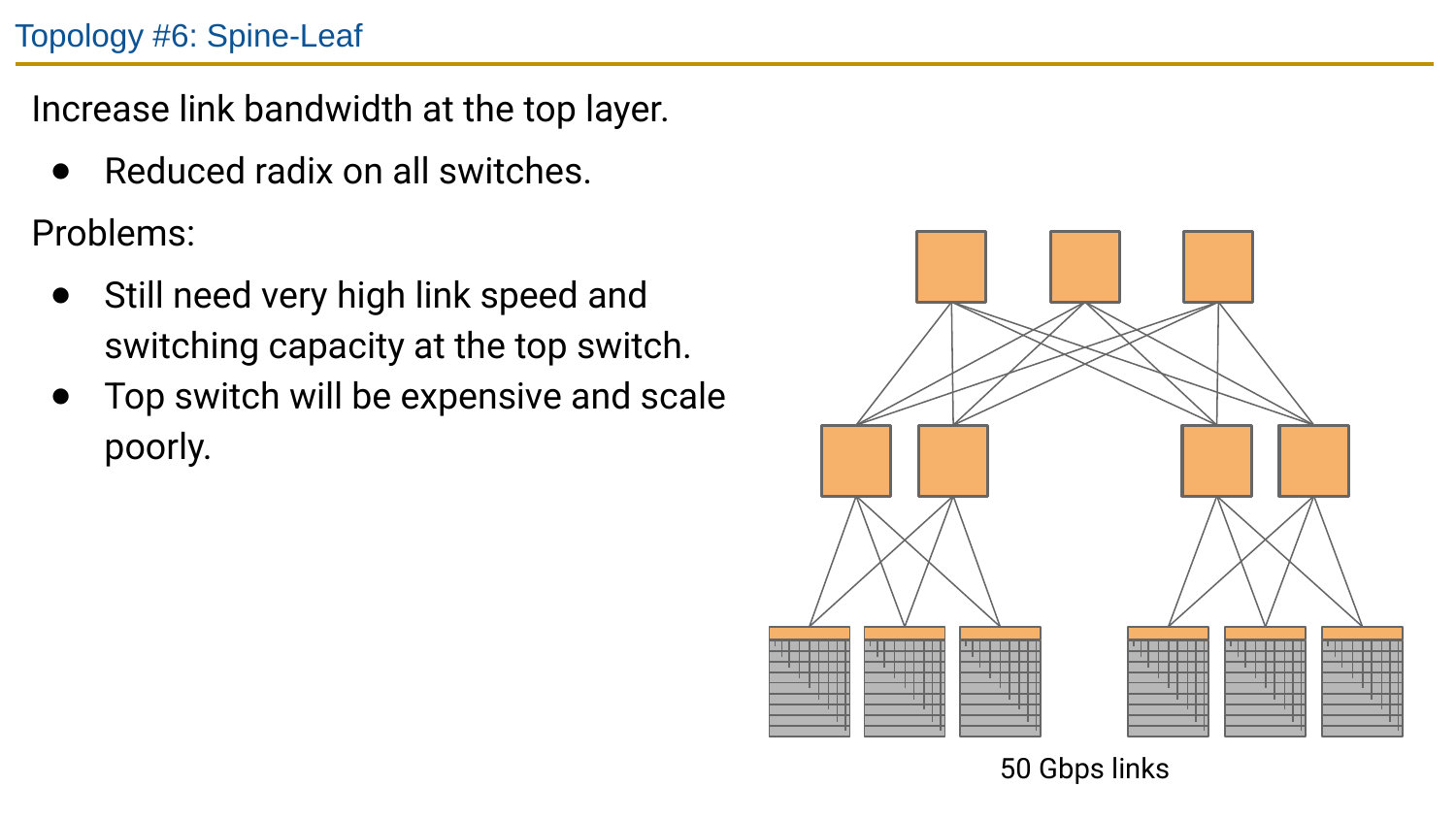

# Topology #6: Spine-Leaf
Increase link bandwidth at the top layer.
Reduced radix on all switches.
Problems:
Still need very high link speed and switching capacity at the top switch.
Top switch will be expensive and scale poorly.

50 Gbps links